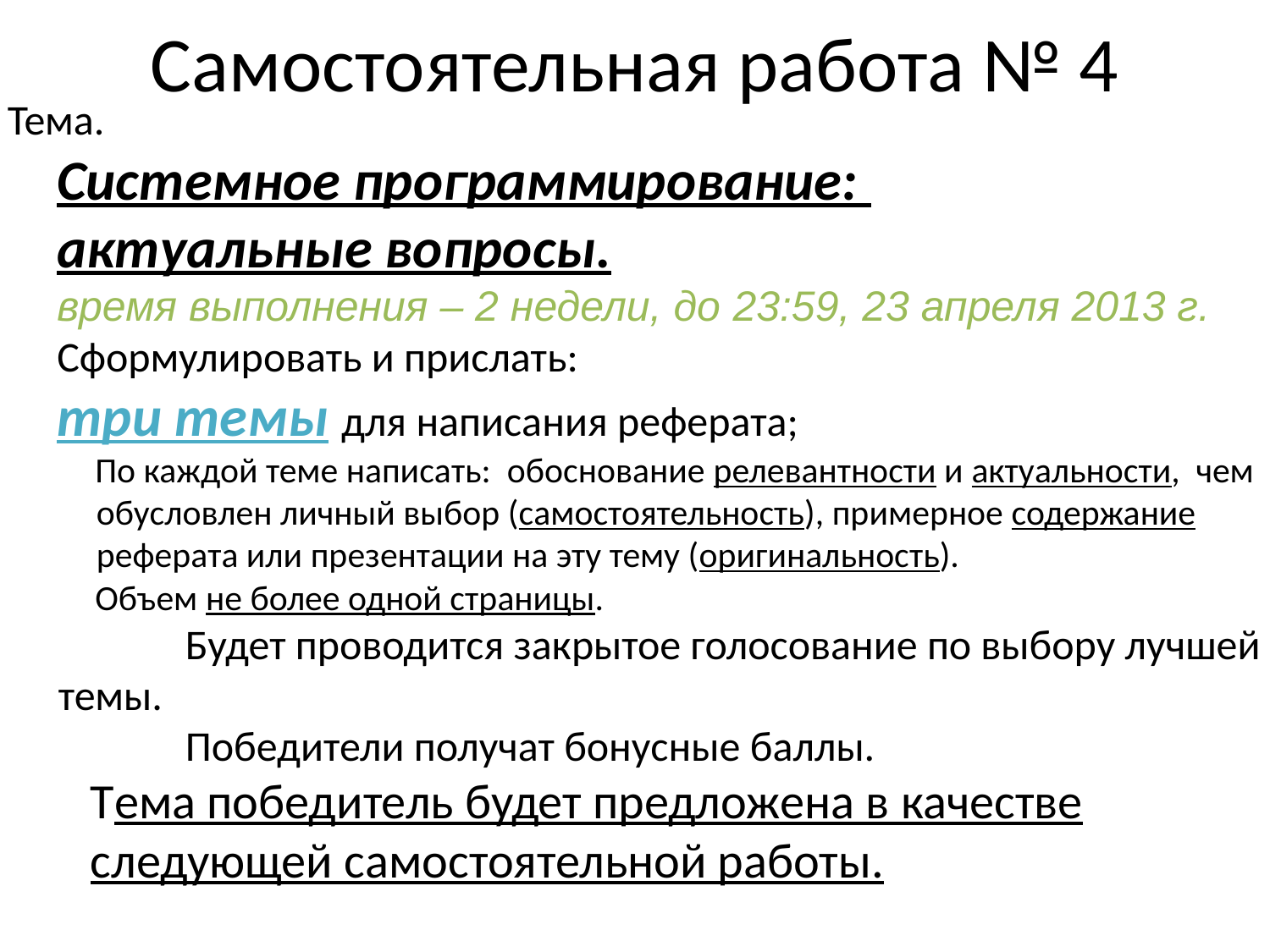

# Самостоятельная работа № 4
Тема.
Системное программирование:
актуальные вопросы.
время выполнения – 2 недели, до 23:59, 23 апреля 2013 г.
Сформулировать и прислать:
три темы для написания реферата;
По каждой теме написать:  обоснование релевантности и актуальности,  чем обусловлен личный выбор (самостоятельность), примерное содержание реферата или презентации на эту тему (оригинальность).
Объем не более одной страницы.
		Будет проводится закрытое голосование по выбору лучшей темы.
		Победители получат бонусные баллы.
	Тема победитель будет предложена в качестве следующей самостоятельной работы.